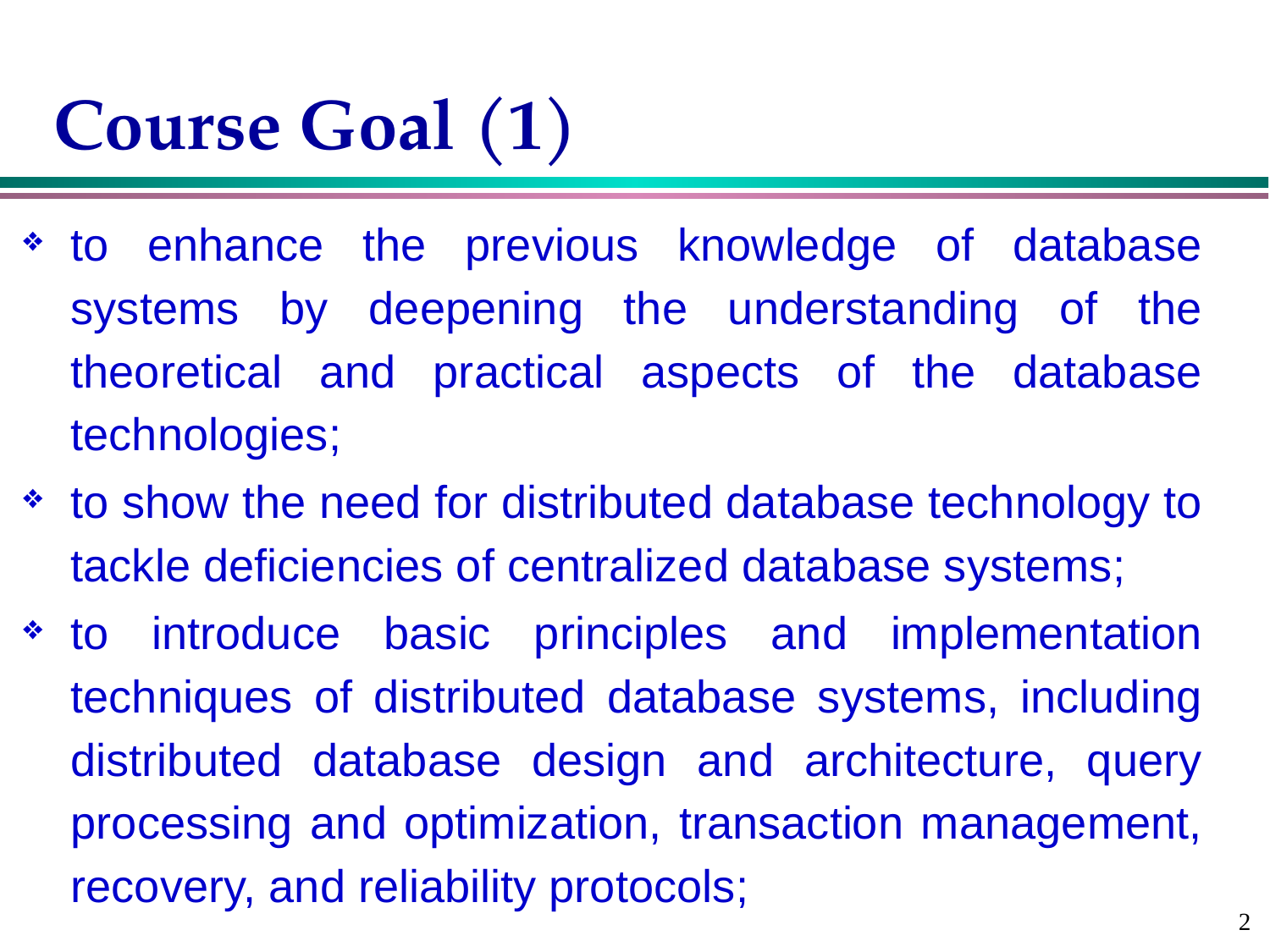

Course Goal (1)
to enhance the previous knowledge of database systems by deepening the understanding of the theoretical and practical aspects of the database technologies;
to show the need for distributed database technology to tackle deficiencies of centralized database systems;
to introduce basic principles and implementation techniques of distributed database systems, including distributed database design and architecture, query processing and optimization, transaction management, recovery, and reliability protocols;

2